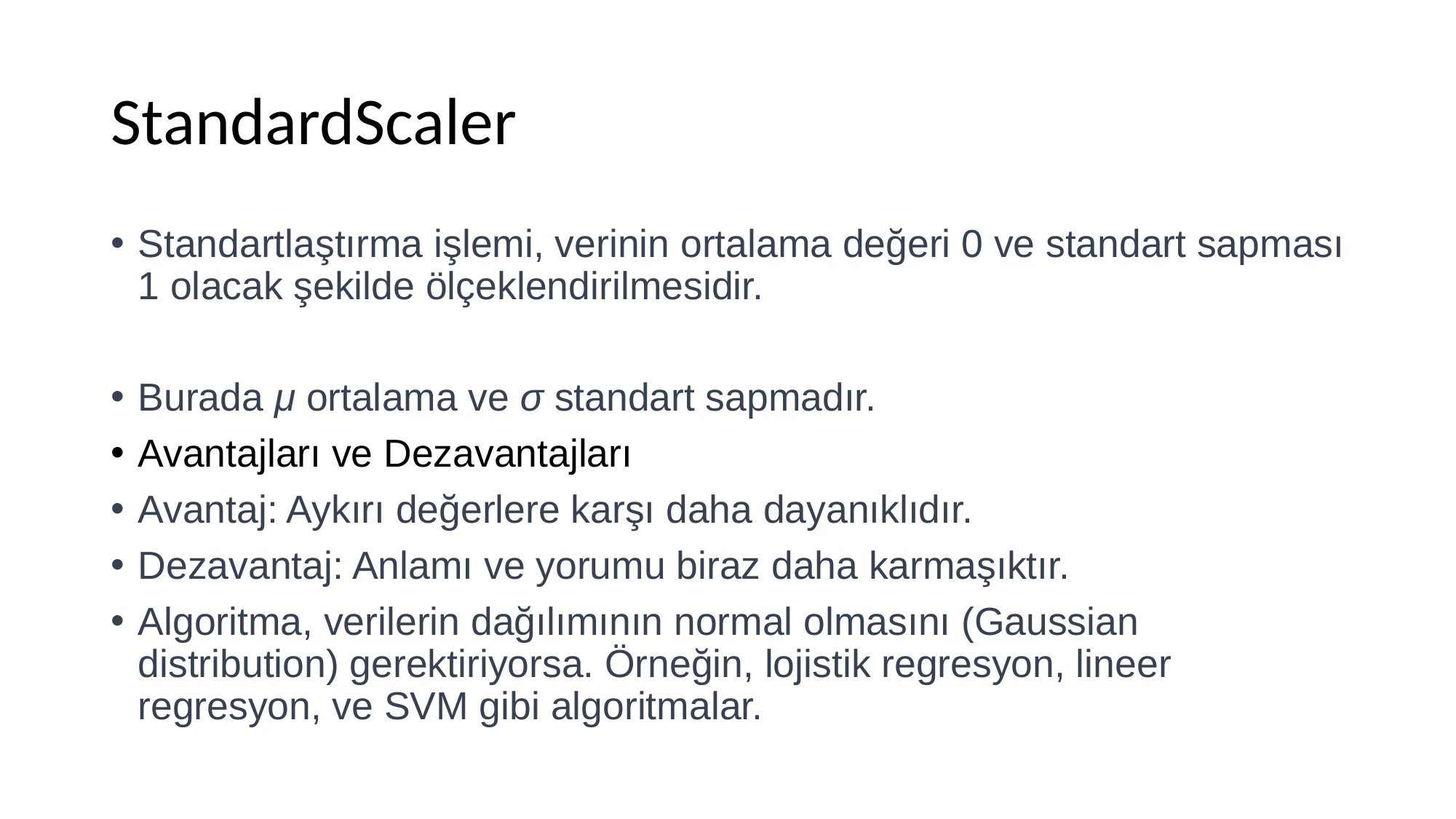

# StandardScaler
Standartlaştırma işlemi, verinin ortalama değeri 0 ve standart sapması 1 olacak şekilde ölçeklendirilmesidir.

Burada μ ortalama ve σ standart sapmadır.
Avantajları ve Dezavantajları
Avantaj: Aykırı değerlere karşı daha dayanıklıdır.
Dezavantaj: Anlamı ve yorumu biraz daha karmaşıktır.
Algoritma, verilerin dağılımının normal olmasını (Gaussian distribution) gerektiriyorsa. Örneğin, lojistik regresyon, lineer regresyon, ve SVM gibi algoritmalar.